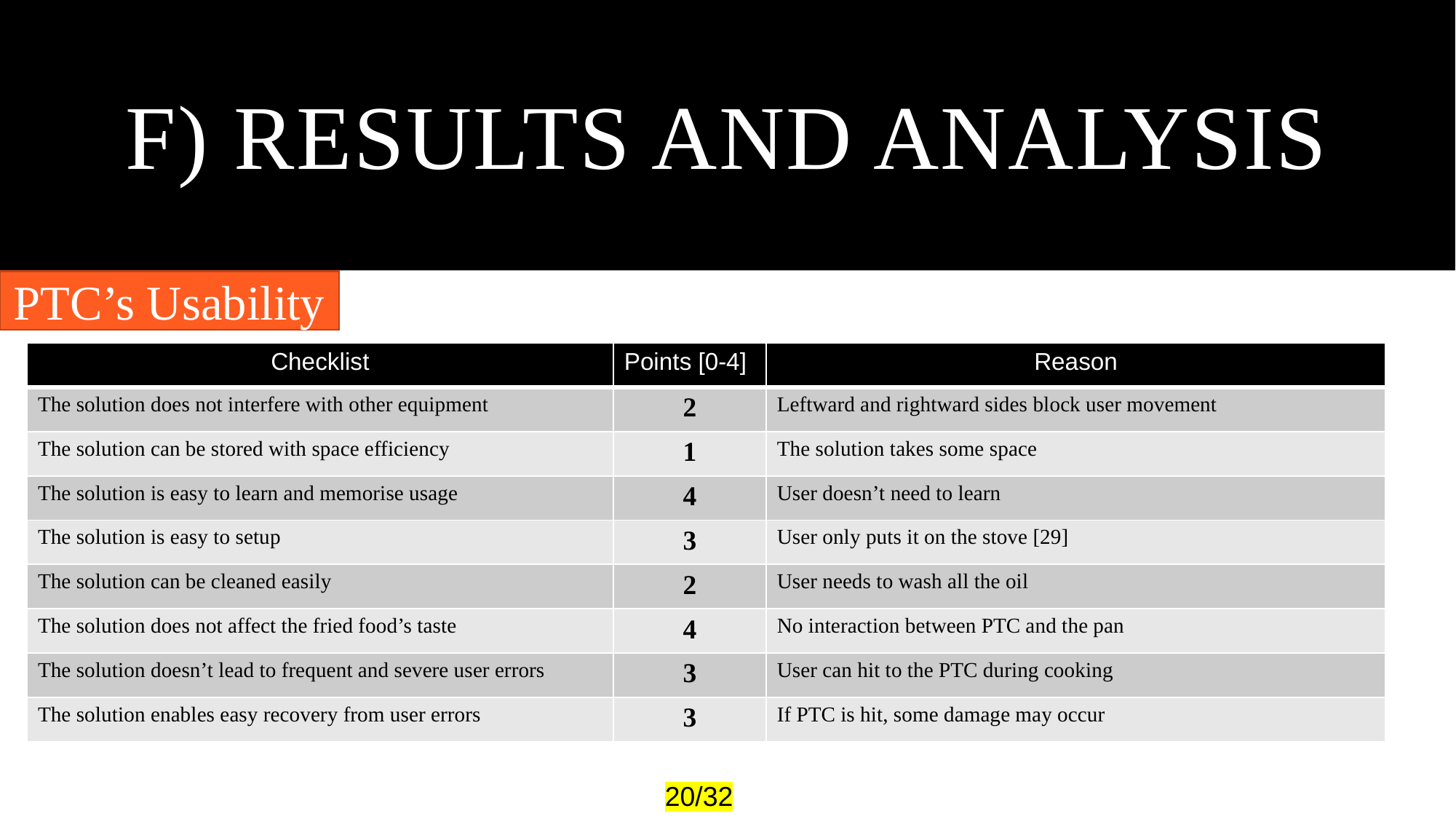

# f) Results and analysis
PTC’s Usability
| Checklist | Points [0-4] | Reason |
| --- | --- | --- |
| The solution does not interfere with other equipment | 2 | Leftward and rightward sides block user movement |
| The solution can be stored with space efficiency | 1 | The solution takes some space |
| The solution is easy to learn and memorise usage | 4 | User doesn’t need to learn |
| The solution is easy to setup | 3 | User only puts it on the stove [29] |
| The solution can be cleaned easily | 2 | User needs to wash all the oil |
| The solution does not affect the fried food’s taste | 4 | No interaction between PTC and the pan |
| The solution doesn’t lead to frequent and severe user errors | 3 | User can hit to the PTC during cooking |
| The solution enables easy recovery from user errors | 3 | If PTC is hit, some damage may occur |
20/32